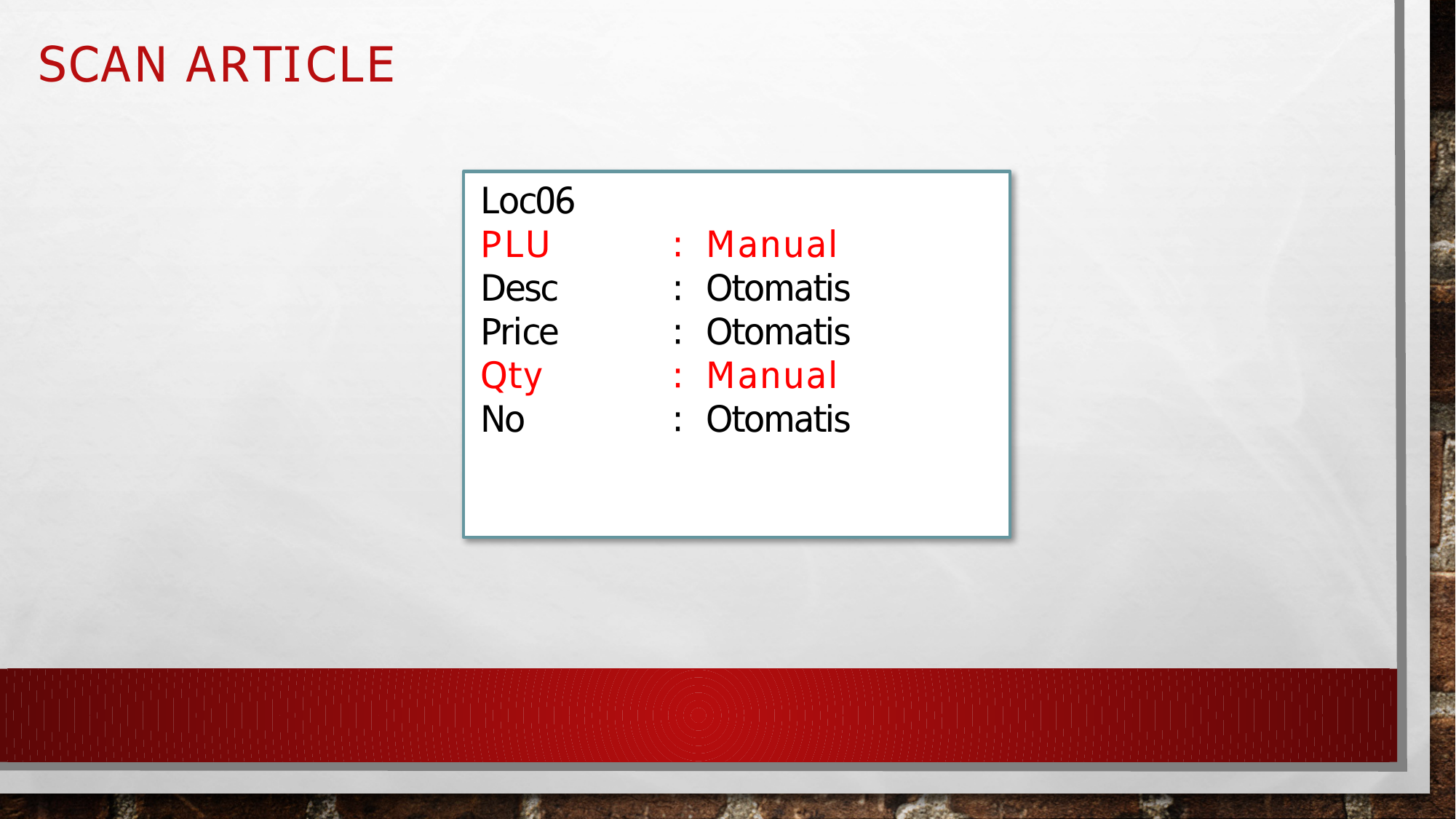

# Scan article
Loc06
PLU	:	Manual
Desc	:	Otomatis
Price	:	Otomatis
Qty	: 	Manual
No		:	Otomatis